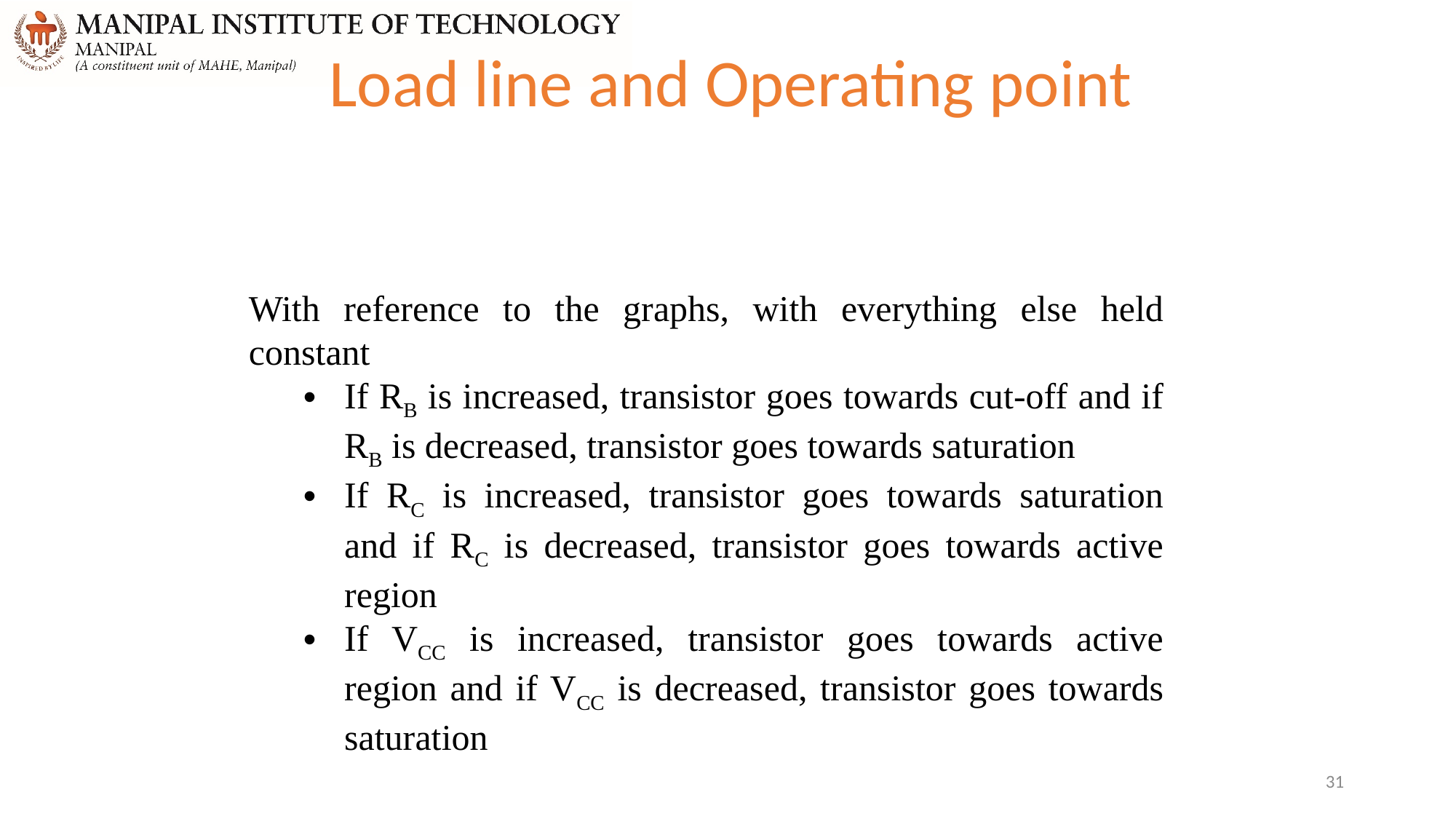

# Load line and Operating point

With reference to the graphs, with everything else held constant
If RB is increased, transistor goes towards cut-off and if RB is decreased, transistor goes towards saturation
If RC is increased, transistor goes towards saturation and if RC is decreased, transistor goes towards active region
If VCC is increased, transistor goes towards active region and if VCC is decreased, transistor goes towards saturation
31